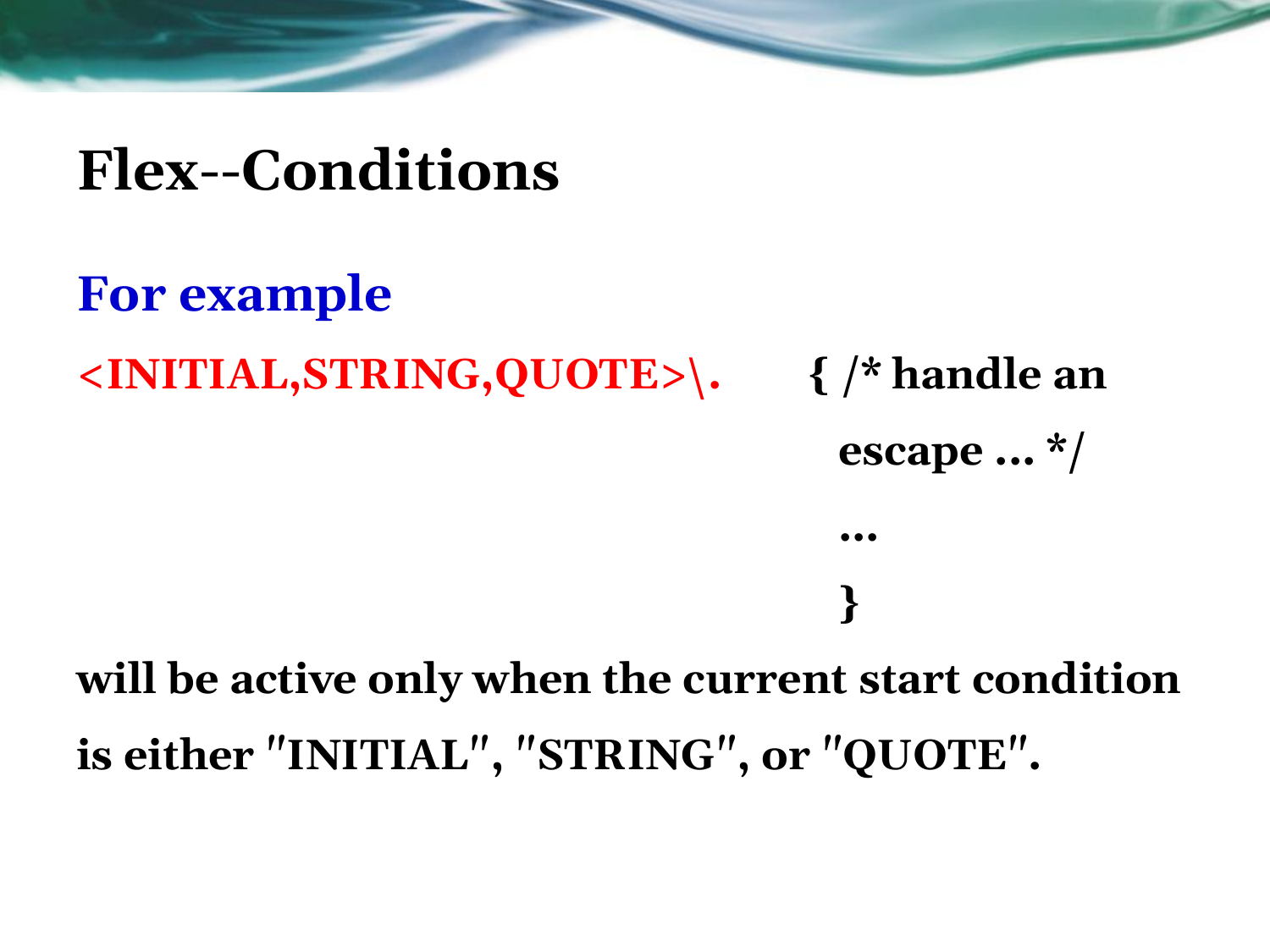

# Flex--Conditions
For example
<INITIAL,STRING,QUOTE>\.        { /* handle an 						escape ... */
            					...
            					}
will be active only when the current start condition is either "INITIAL", "STRING", or "QUOTE".